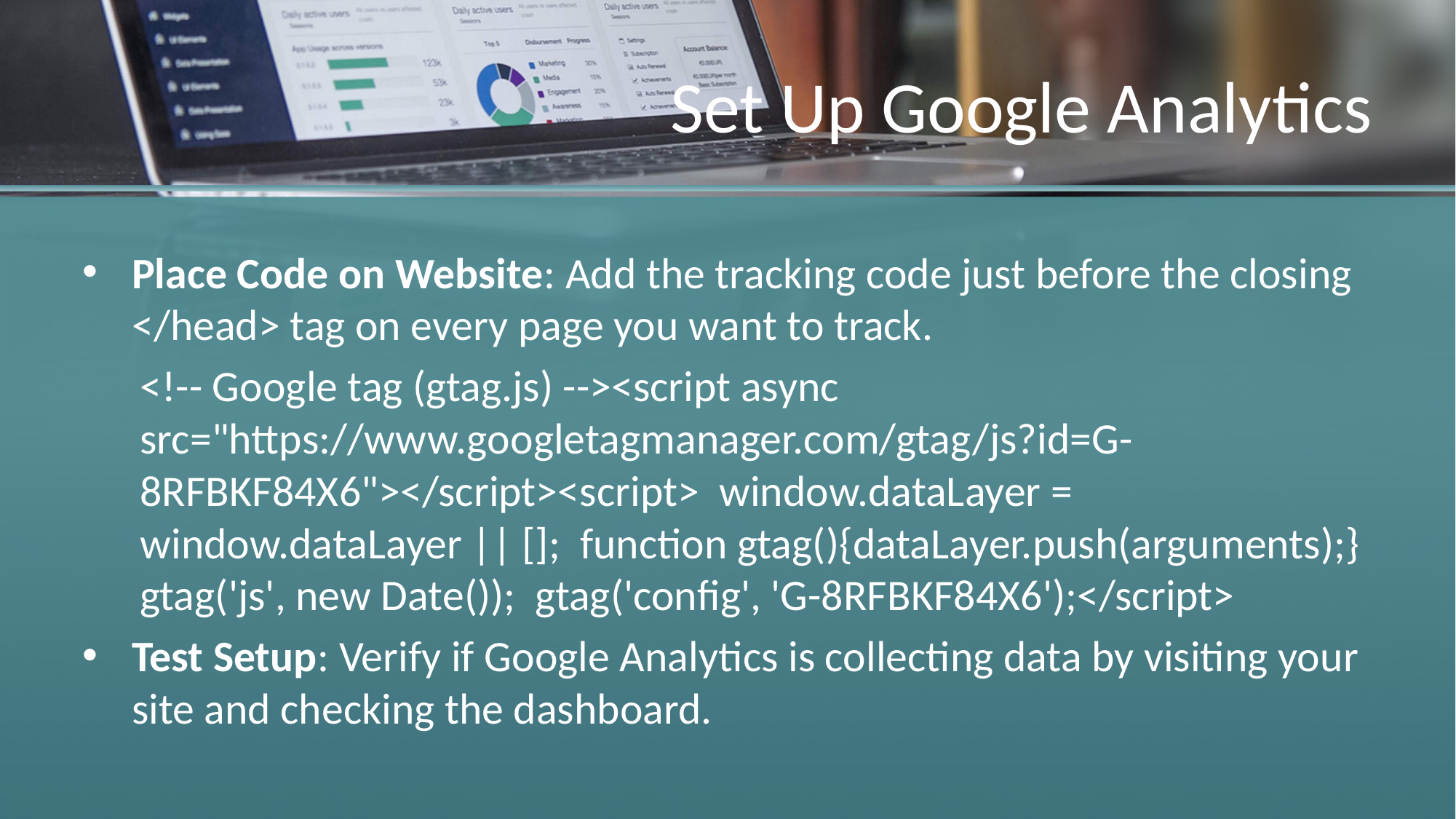

# Set Up Google Analytics
Place Code on Website: Add the tracking code just before the closing </head> tag on every page you want to track.
<!-- Google tag (gtag.js) --><script async src="https://www.googletagmanager.com/gtag/js?id=G-8RFBKF84X6"></script><script>  window.dataLayer = window.dataLayer || [];  function gtag(){dataLayer.push(arguments);}  gtag('js', new Date());  gtag('config', 'G-8RFBKF84X6');</script>
Test Setup: Verify if Google Analytics is collecting data by visiting your site and checking the dashboard.